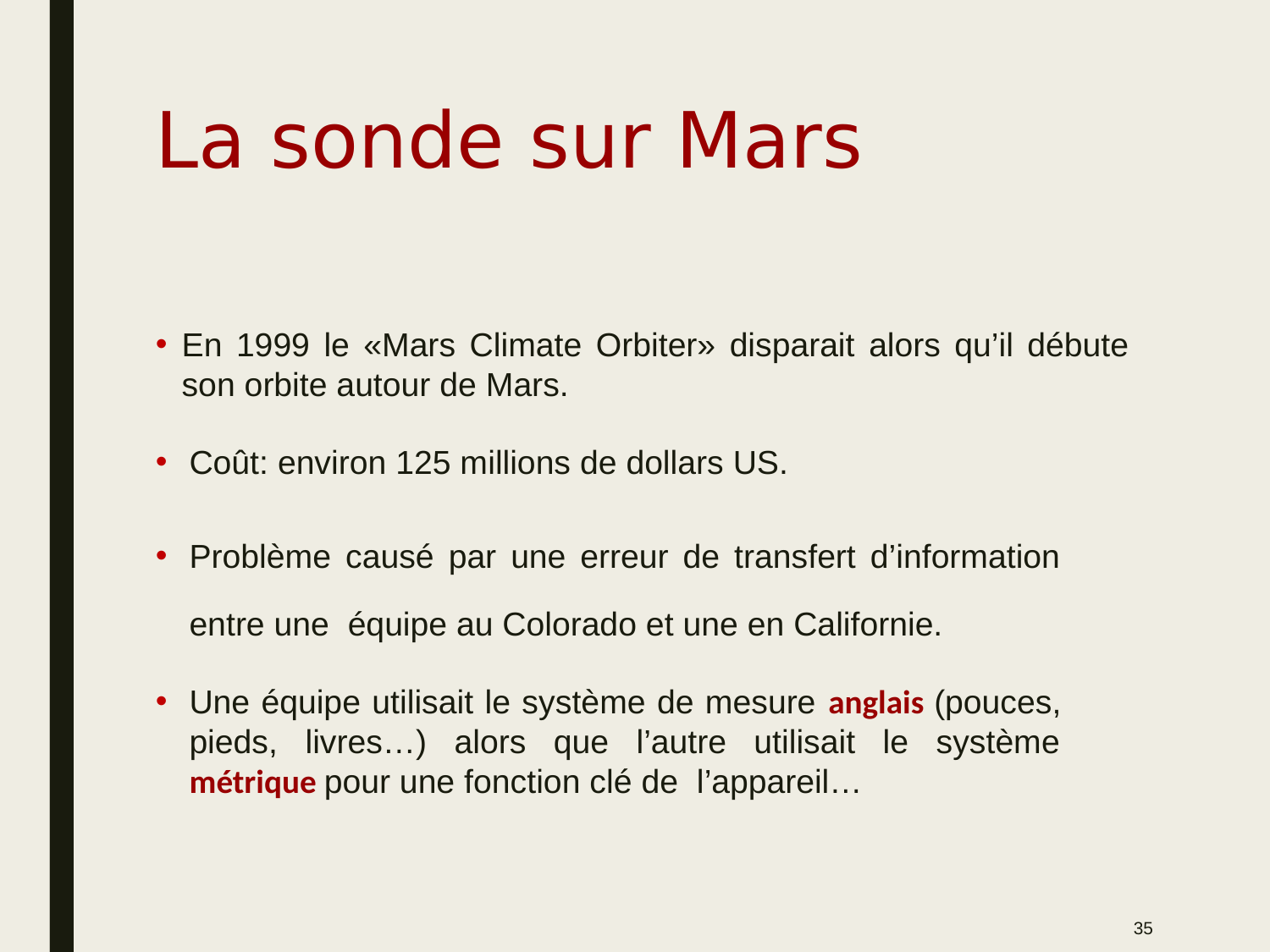

# La sonde sur Mars
En 1999 le «Mars Climate Orbiter» disparait alors qu’il débute son orbite autour de Mars.
Coût: environ 125 millions de dollars US.
Problème causé par une erreur de transfert d’information entre une  équipe au Colorado et une en Californie.
Une équipe utilisait le système de mesure anglais (pouces, pieds, livres…) alors que l’autre utilisait le système métrique pour une fonction clé de  l’appareil…

35